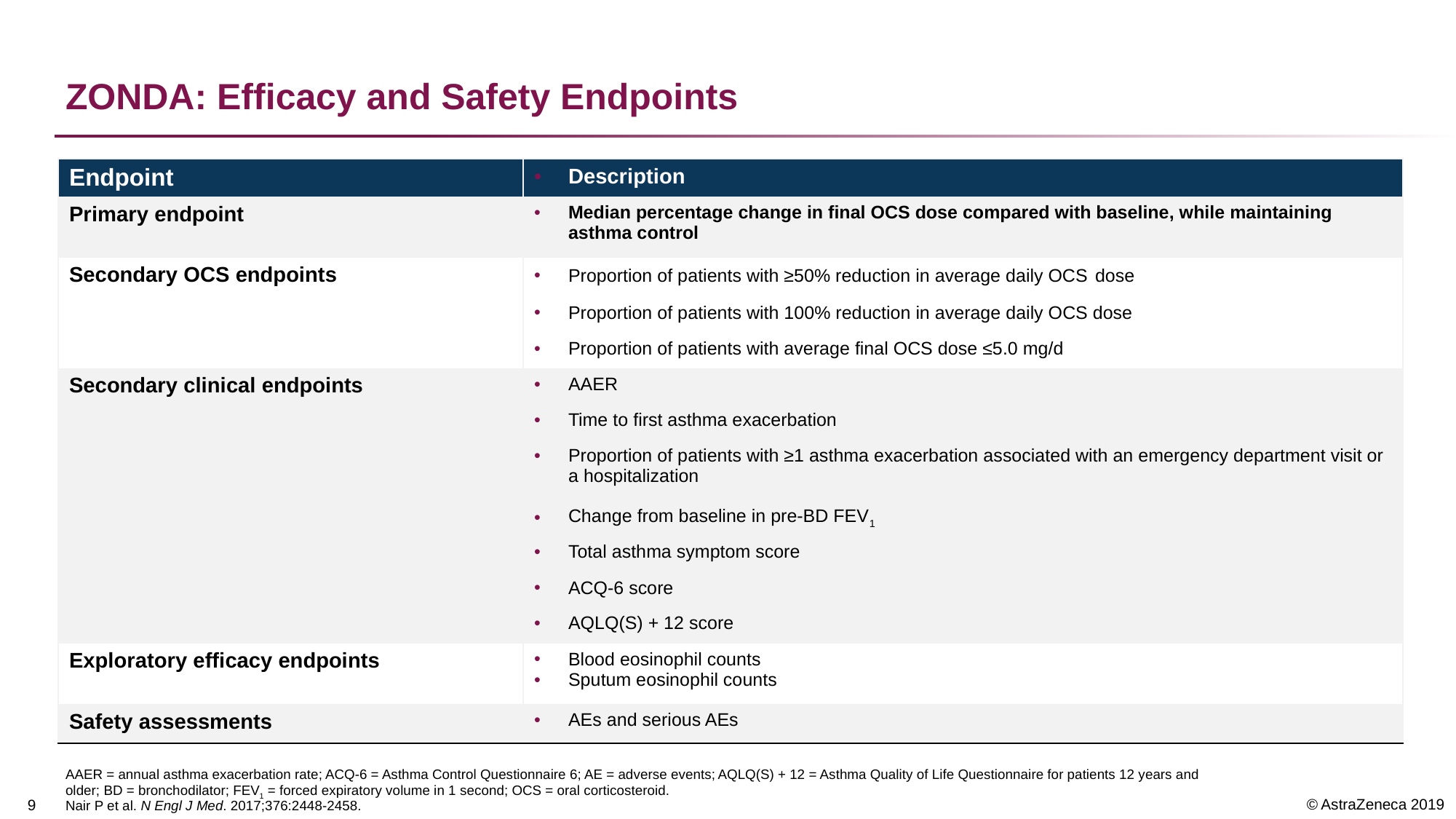

# ZONDA: Efficacy and Safety Endpoints
| Endpoint | Description |
| --- | --- |
| Primary endpoint | Median percentage change in final OCS dose compared with baseline, while maintaining asthma control |
| Secondary OCS endpoints | Proportion of patients with ≥50% reduction in average daily OCS dose |
|  | Proportion of patients with 100% reduction in average daily OCS dose |
|  | Proportion of patients with average final OCS dose ≤5.0 mg/d |
| Secondary clinical endpoints | AAER |
|  | Time to first asthma exacerbation |
|  | Proportion of patients with ≥1 asthma exacerbation associated with an emergency department visit or a hospitalization |
|  | Change from baseline in pre-BD FEV1 |
|  | Total asthma symptom score |
|  | ACQ-6 score |
|  | AQLQ(S) + 12 score |
| Exploratory efficacy endpoints | Blood eosinophil counts Sputum eosinophil counts |
| Safety assessments | AEs and serious AEs |

AAER = annual asthma exacerbation rate; ACQ-6 = Asthma Control Questionnaire 6; AE = adverse events; AQLQ(S) + 12 = Asthma Quality of Life Questionnaire for patients 12 years and older; BD = bronchodilator; FEV1 = forced expiratory volume in 1 second; OCS = oral corticosteroid.
Nair P et al. N Engl J Med. 2017;376:2448-2458.
9